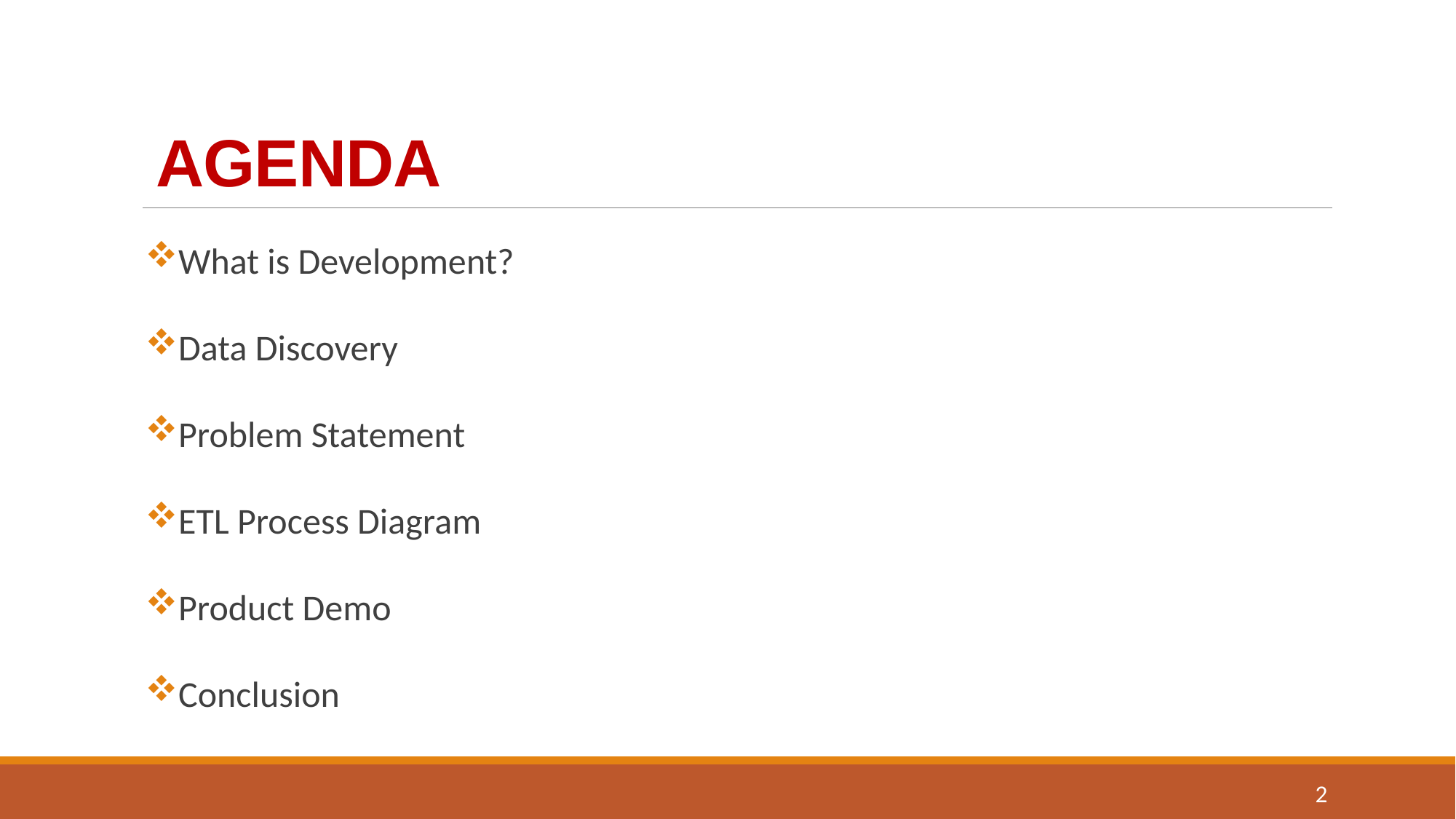

# AGENDA

What is Development?
Data Discovery
Problem Statement
ETL Process Diagram
Product Demo
Conclusion

2